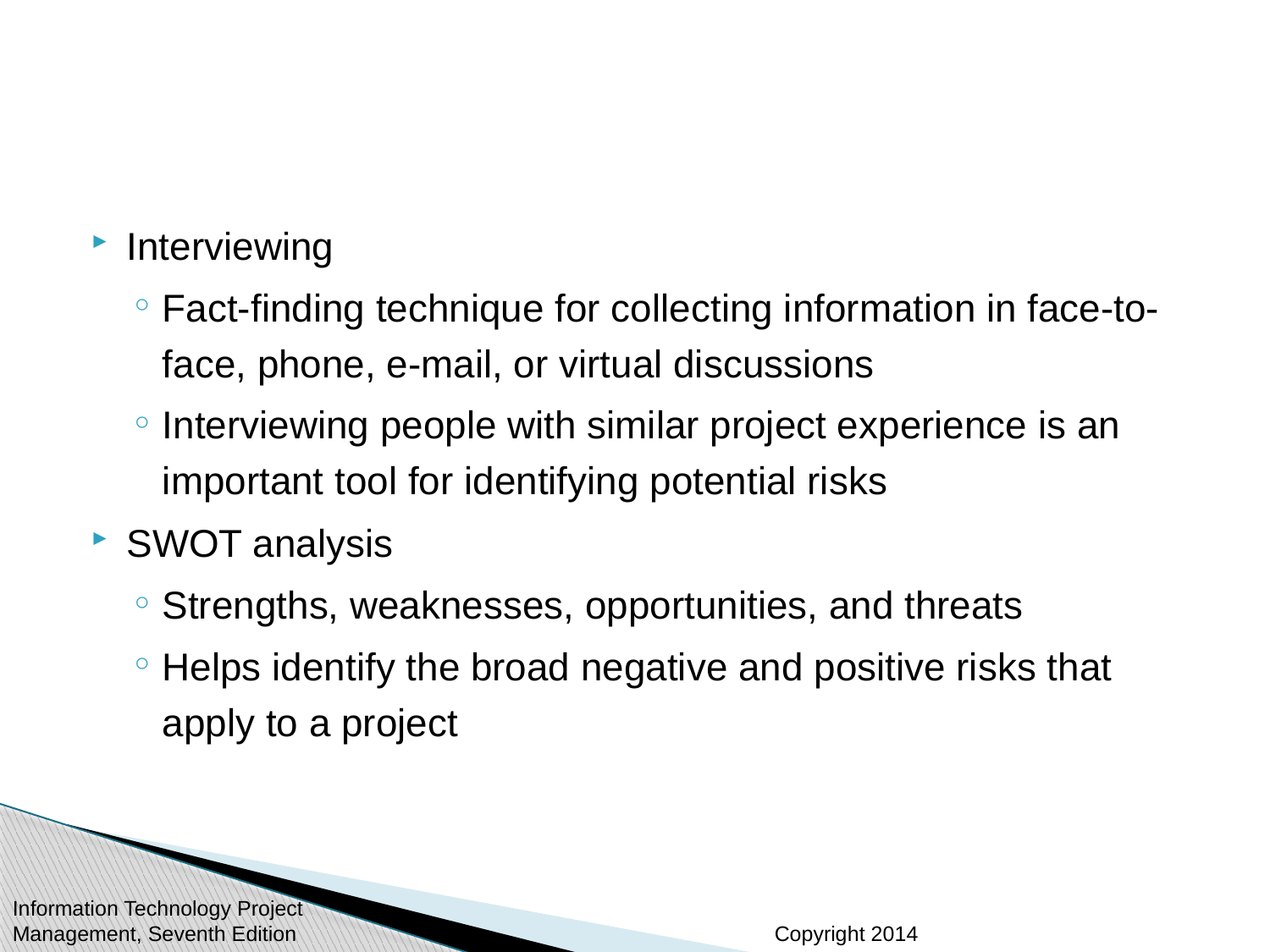

Interviewing
Fact-finding technique for collecting information in face-to-face, phone, e-mail, or virtual discussions
Interviewing people with similar project experience is an important tool for identifying potential risks
SWOT analysis
Strengths, weaknesses, opportunities, and threats
Helps identify the broad negative and positive risks that apply to a project

Information Technology Project Management, Seventh Edition